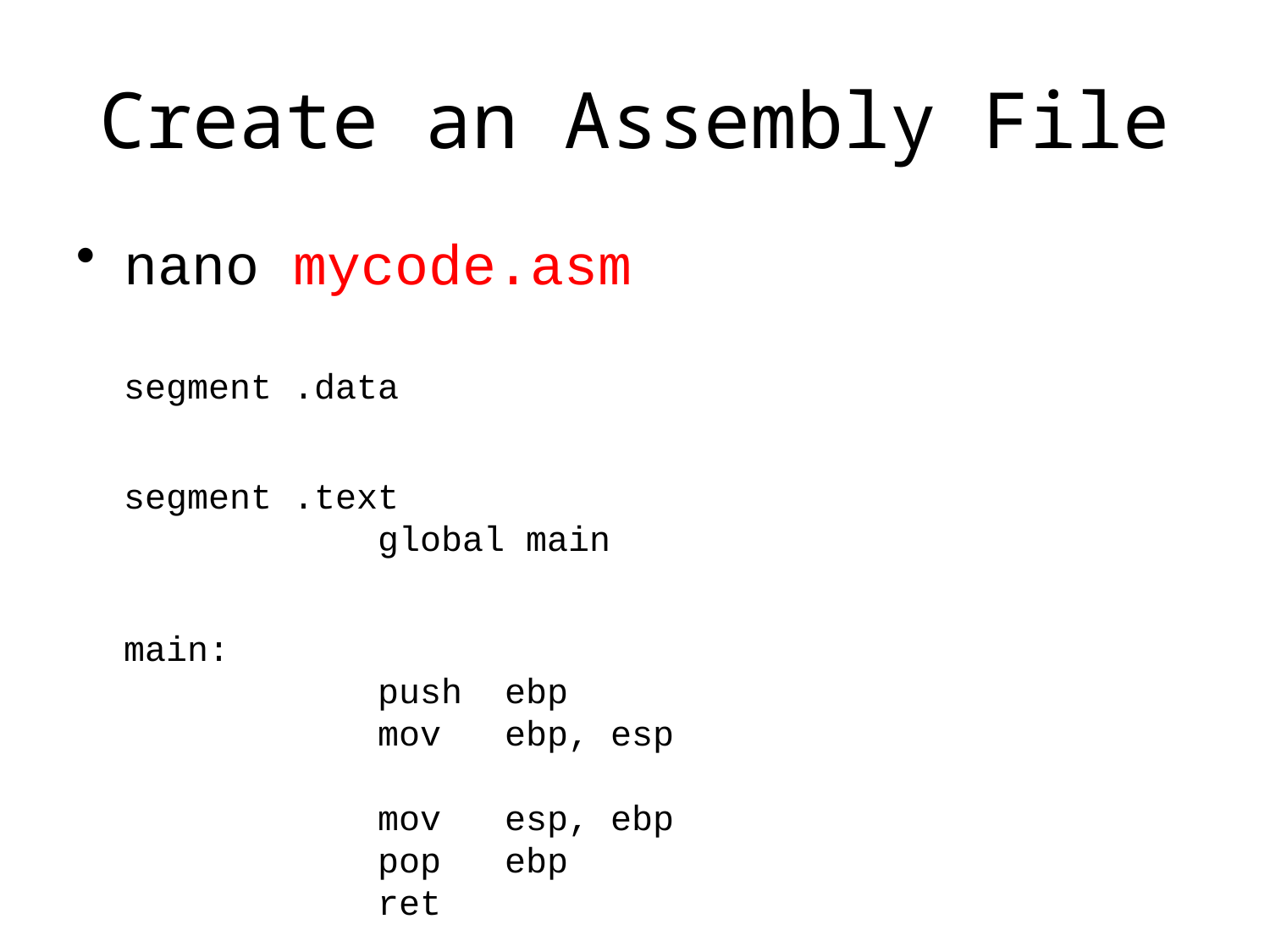

# Create an Assembly File
nano mycode.asm
segment .data
segment .text
		global main
main:
		push	ebp
		mov	ebp, esp
		mov	esp, ebp
		pop	ebp
		ret